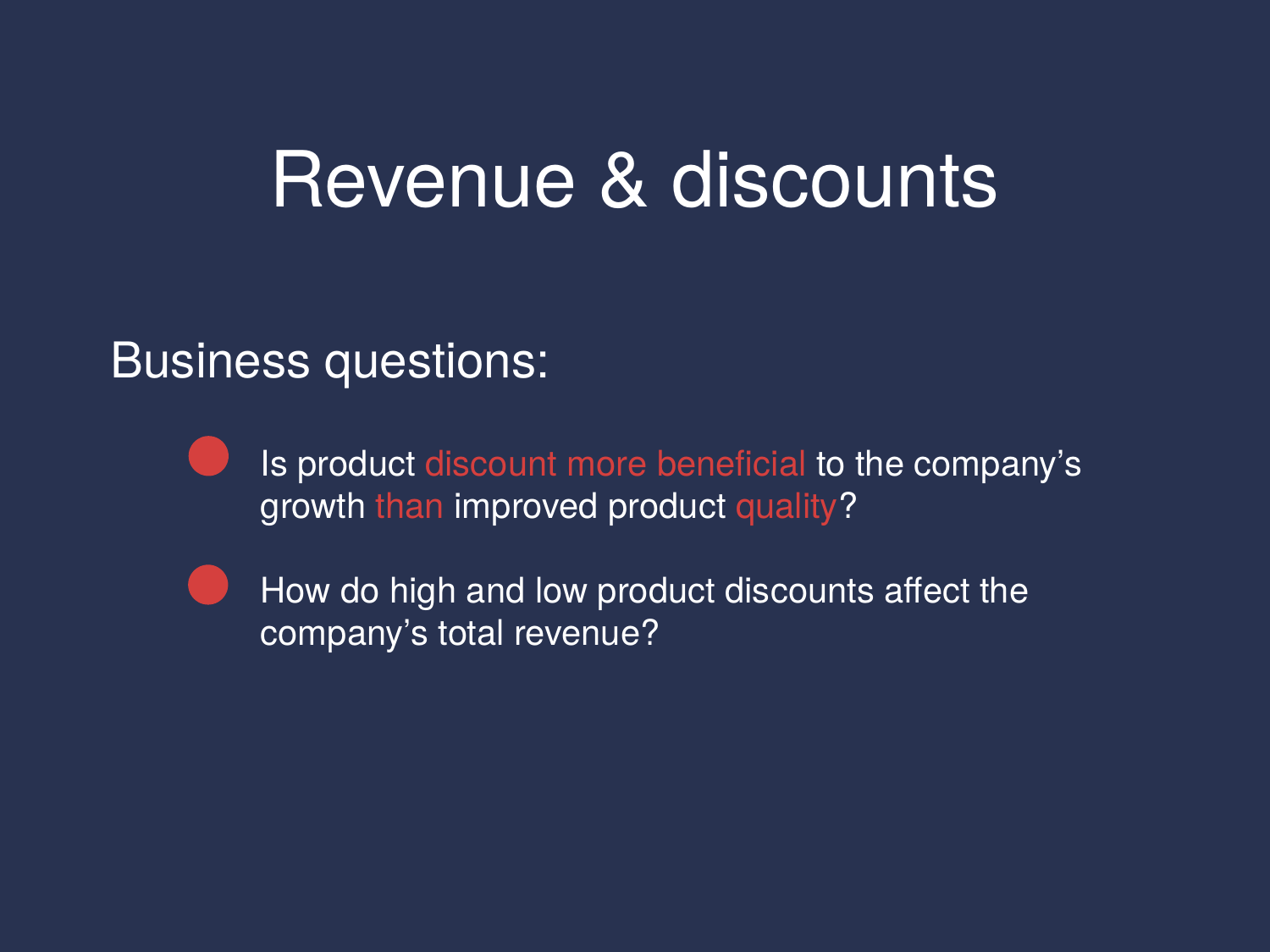

Revenue & discounts
Business questions:
Is product discount more beneficial to the company’s growth than improved product quality?

How do high and low product discounts affect the company’s total revenue?